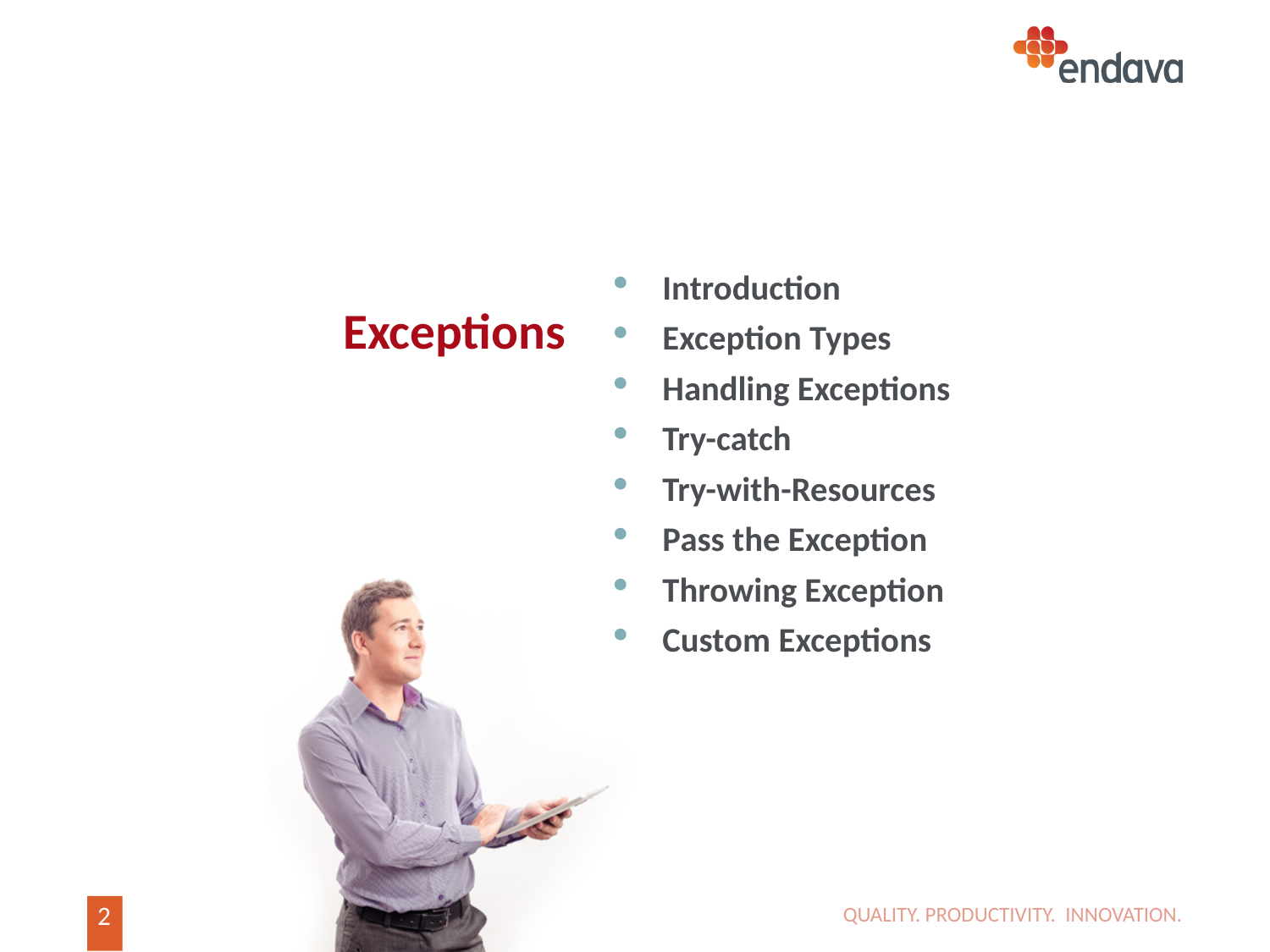

Introduction
Exception Types
Handling Exceptions
Try-catch
Try-with-Resources
Pass the Exception
Throwing Exception
Custom Exceptions

# Exceptions
QUALITY. PRODUCTIVITY.  INNOVATION.